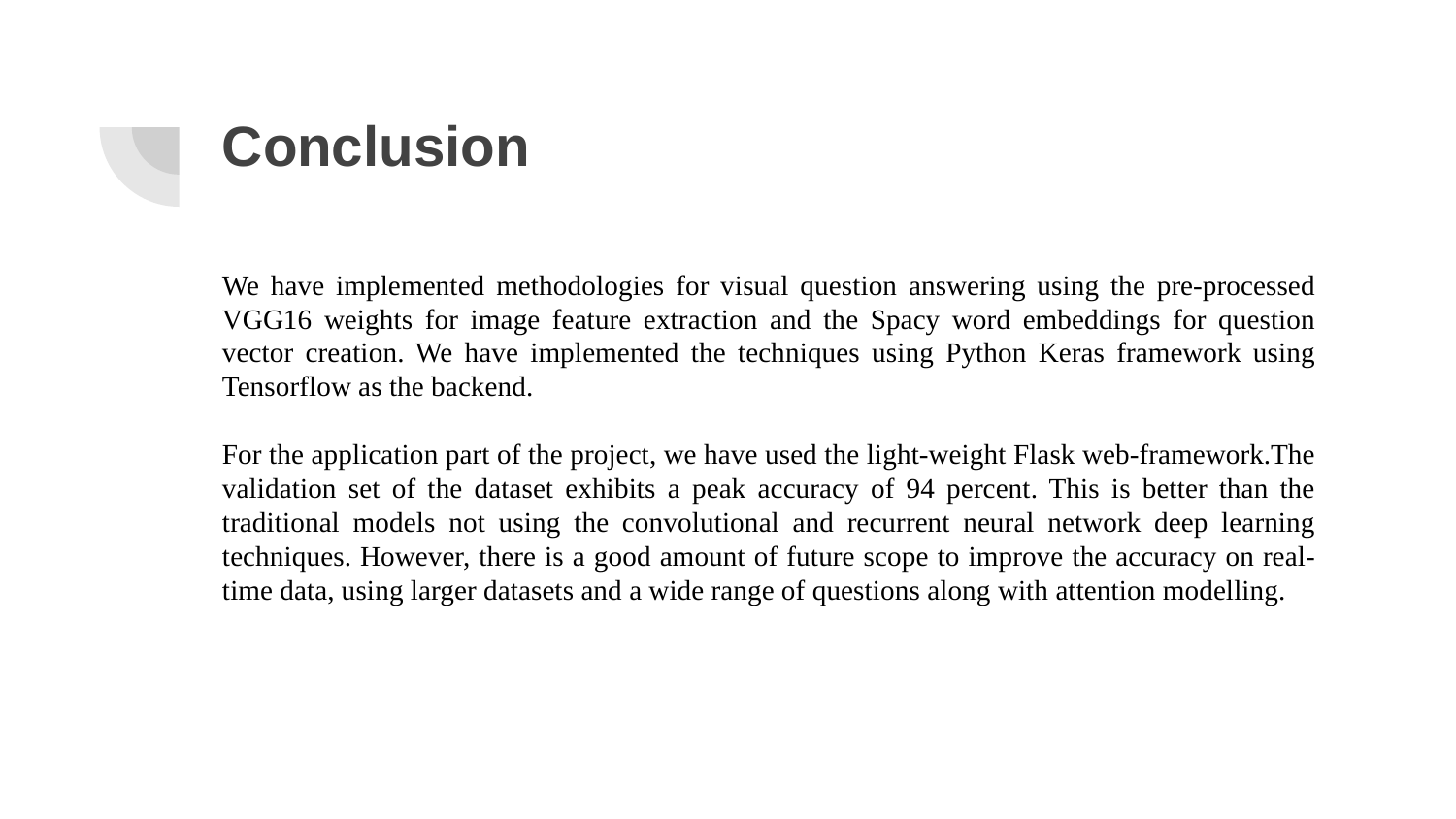

# Conclusion
We have implemented methodologies for visual question answering using the pre-processed VGG16 weights for image feature extraction and the Spacy word embeddings for question vector creation. We have implemented the techniques using Python Keras framework using Tensorflow as the backend.

For the application part of the project, we have used the light-weight Flask web-framework.The validation set of the dataset exhibits a peak accuracy of 94 percent. This is better than the traditional models not using the convolutional and recurrent neural network deep learning techniques. However, there is a good amount of future scope to improve the accuracy on real-time data, using larger datasets and a wide range of questions along with attention modelling.